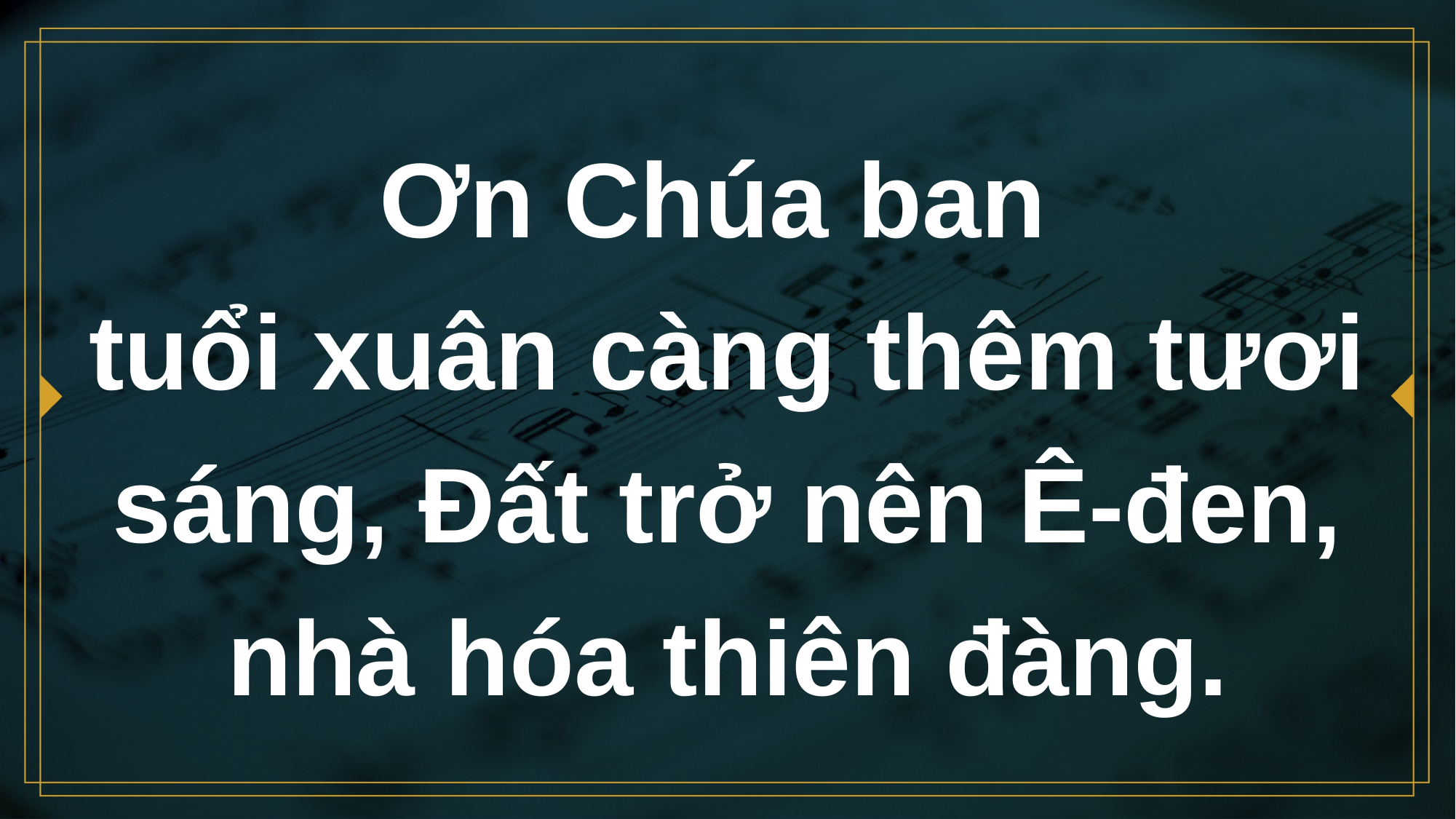

# Ơn Chúa ban tuổi xuân càng thêm tươi sáng, Đất trở nên Ê-đen, nhà hóa thiên đàng.